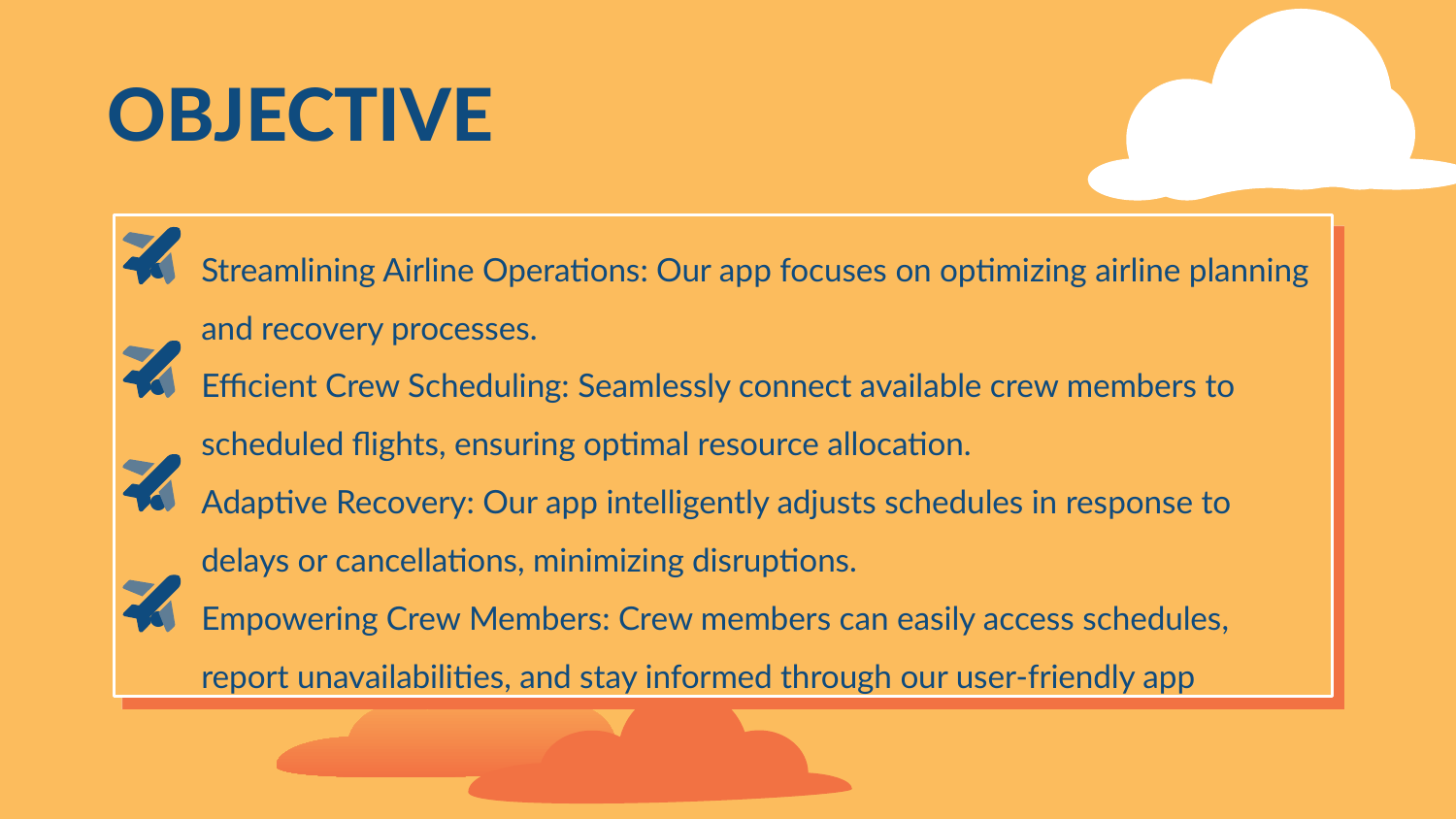

# OBJECTIVE
Streamlining Airline Operations: Our app focuses on optimizing airline planning and recovery processes.
Efficient Crew Scheduling: Seamlessly connect available crew members to scheduled flights, ensuring optimal resource allocation.
Adaptive Recovery: Our app intelligently adjusts schedules in response to delays or cancellations, minimizing disruptions.
Empowering Crew Members: Crew members can easily access schedules, report unavailabilities, and stay informed through our user-friendly app